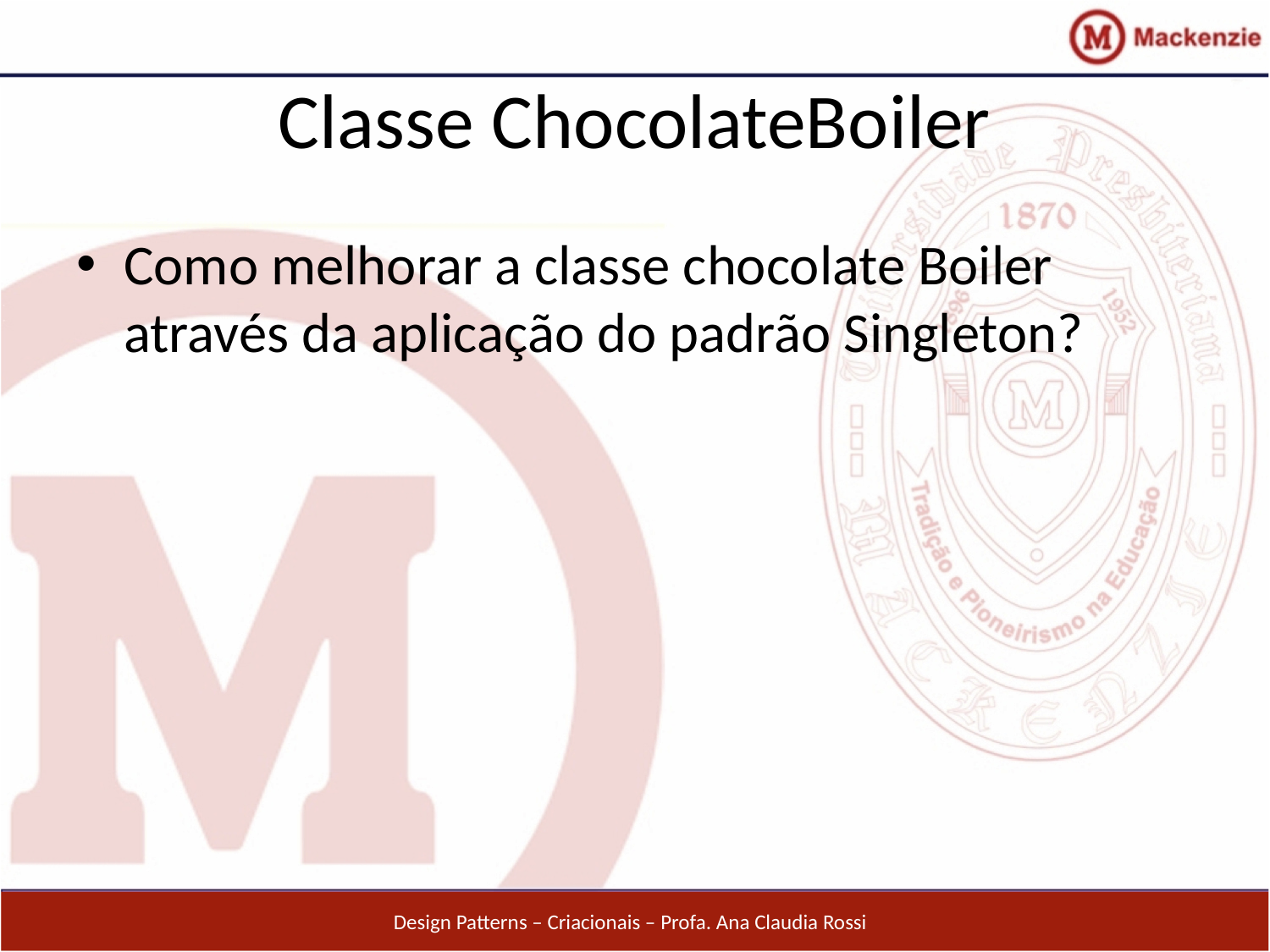

# Classe ChocolateBoiler
Como melhorar a classe chocolate Boiler através da aplicação do padrão Singleton?
Design Patterns – Criacionais – Profa. Ana Claudia Rossi